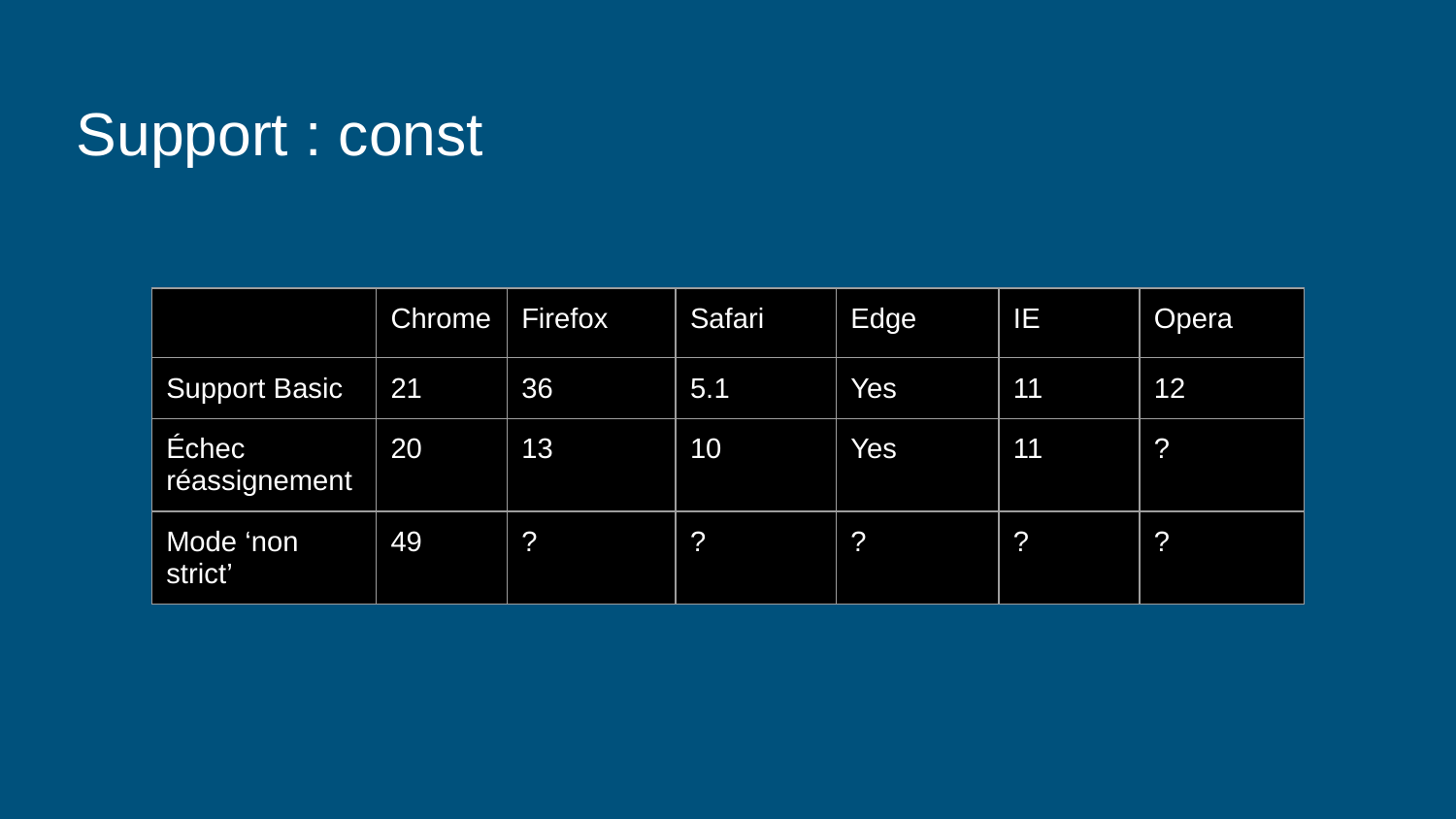

# Support : const
|  | Chrome | Firefox | Safari | Edge | IE | Opera |
| --- | --- | --- | --- | --- | --- | --- |
| Support Basic | 21 | 36 | 5.1 | Yes | 11 | 12 |
| Échec réassignement | 20 | 13 | 10 | Yes | 11 | ? |
| Mode ‘non strict’ | 49 | ? | ? | ? | ? | ? |